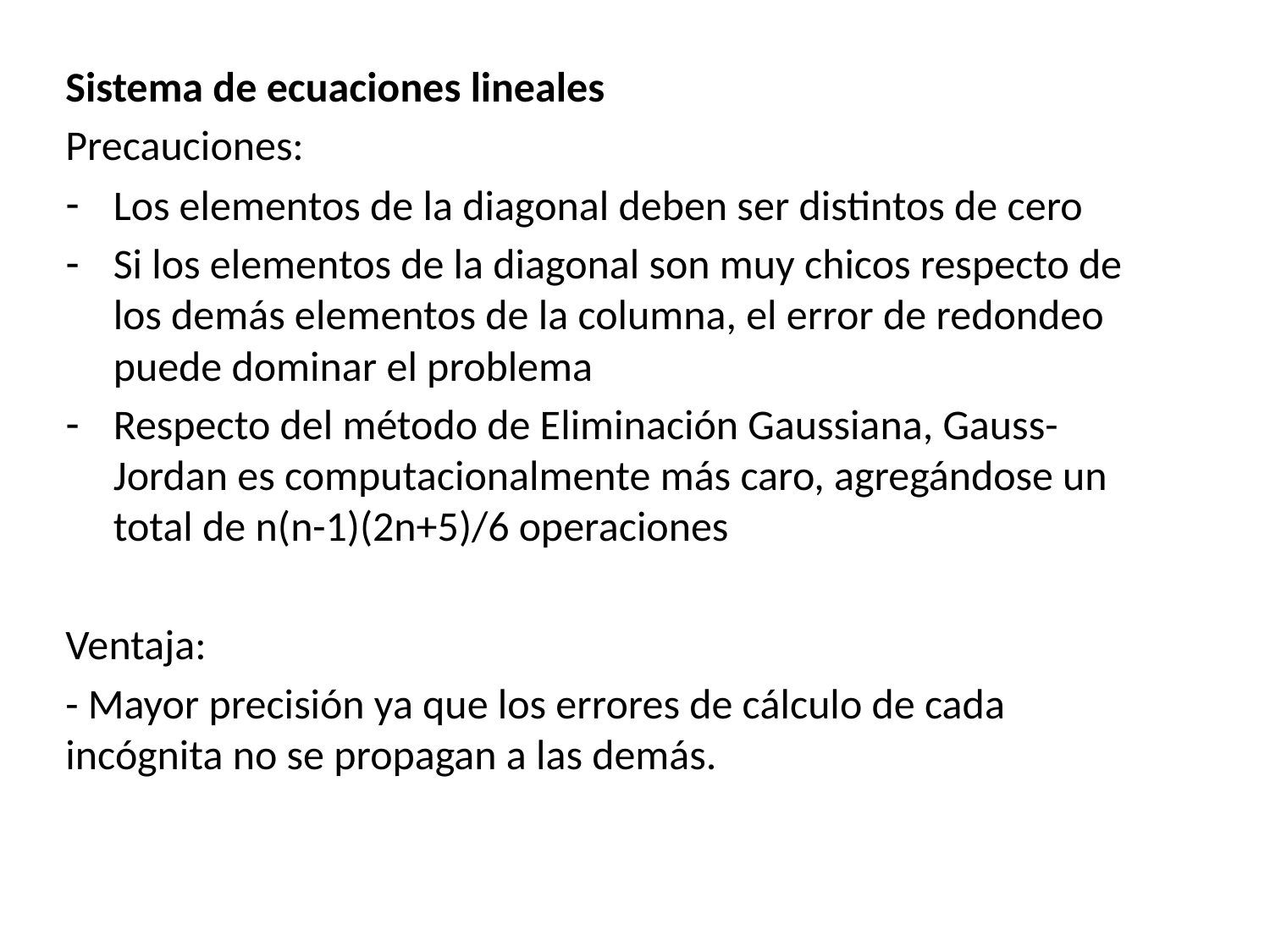

Sistema de ecuaciones lineales
Precauciones:
Los elementos de la diagonal deben ser distintos de cero
Si los elementos de la diagonal son muy chicos respecto de los demás elementos de la columna, el error de redondeo puede dominar el problema
Respecto del método de Eliminación Gaussiana, Gauss-Jordan es computacionalmente más caro, agregándose un total de n(n-1)(2n+5)/6 operaciones

Ventaja:
- Mayor precisión ya que los errores de cálculo de cada incógnita no se propagan a las demás.